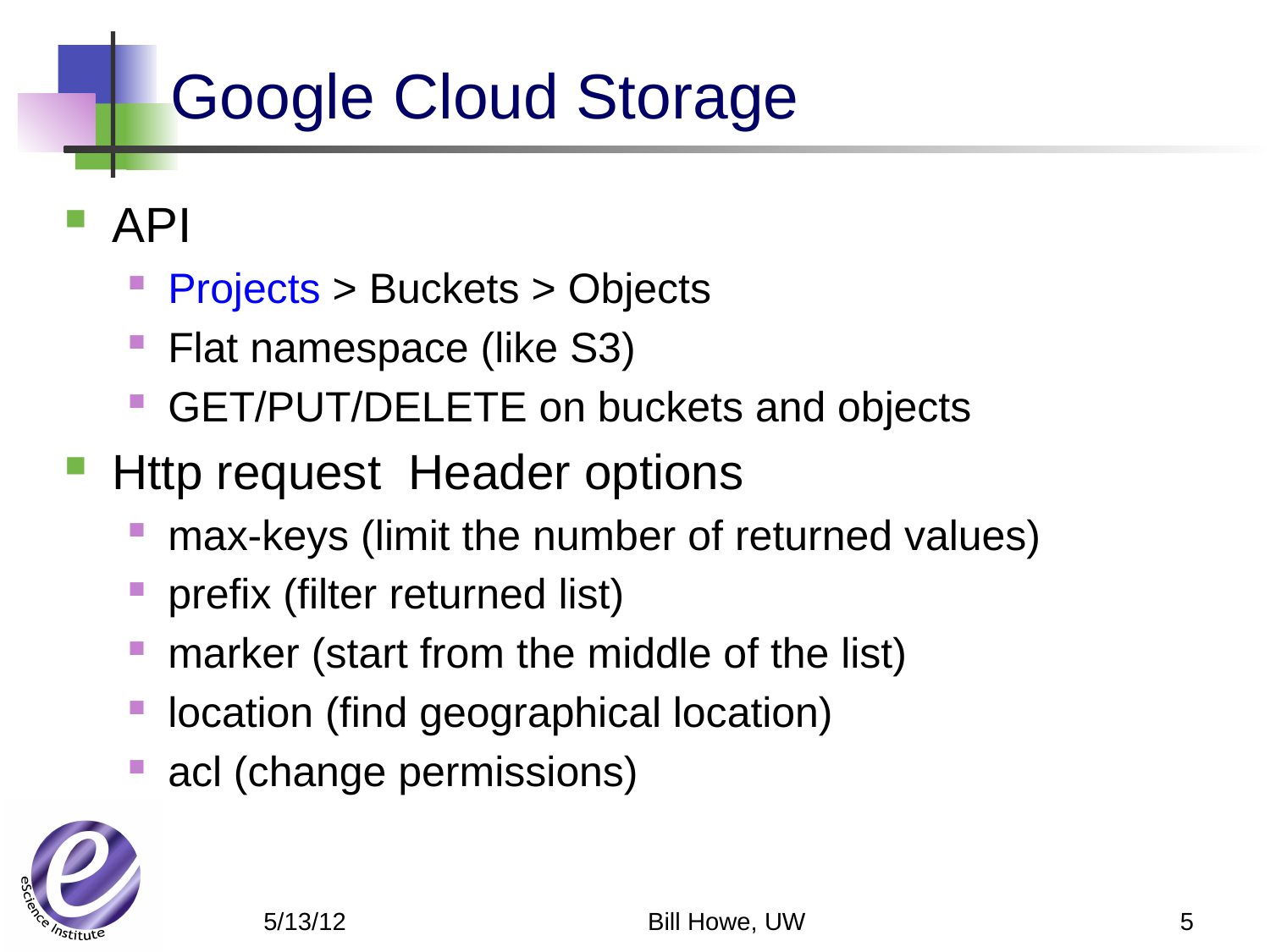

# Google Cloud Storage
API
Projects > Buckets > Objects
Flat namespace (like S3)
GET/PUT/DELETE on buckets and objects
Http request  Header options
max-keys (limit the number of returned values)
prefix (filter returned list)
marker (start from the middle of the list)
location (find geographical location)
acl (change permissions)
Bill Howe, UW
5
5/13/12